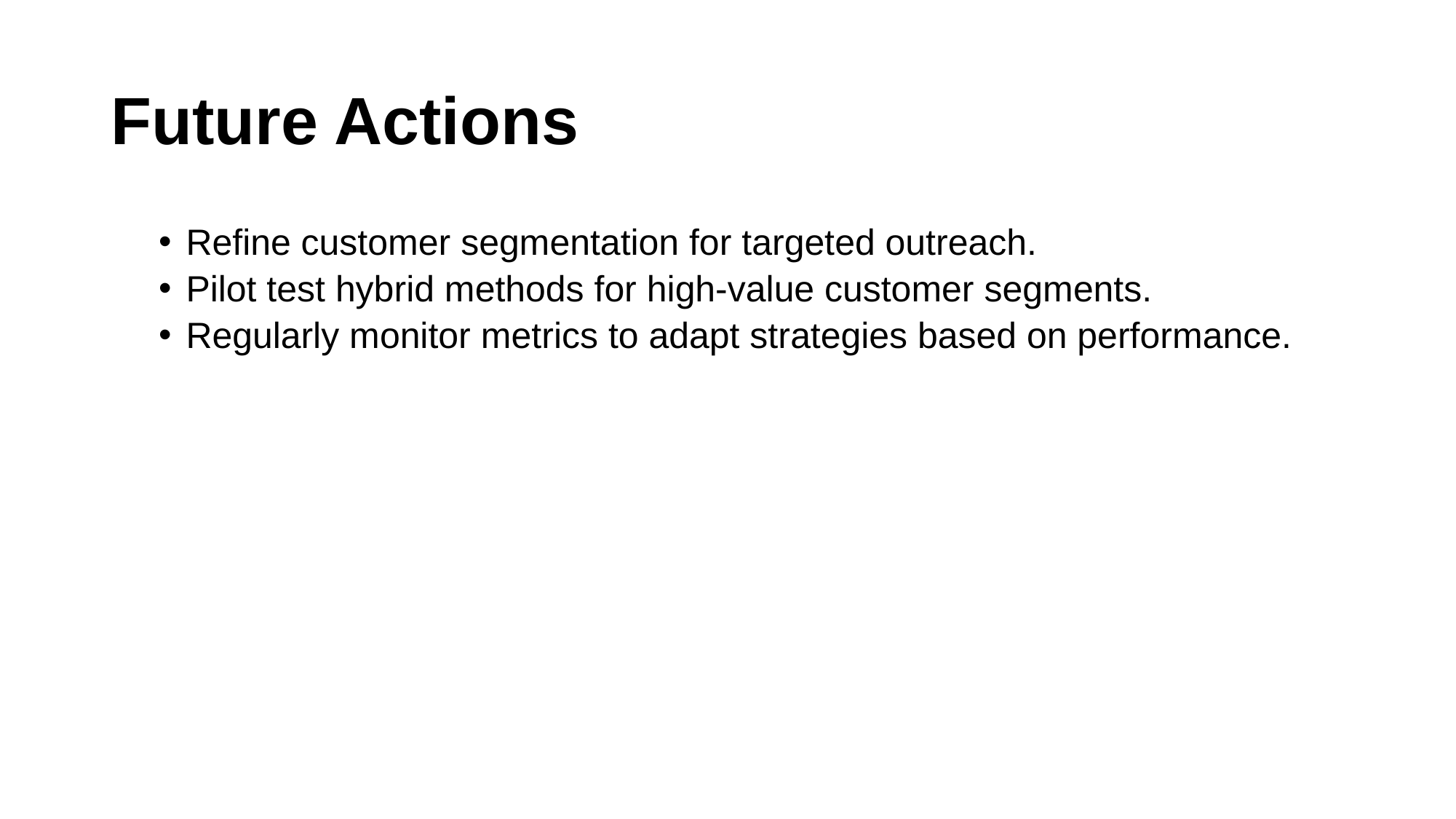

# Future Actions
Refine customer segmentation for targeted outreach.
Pilot test hybrid methods for high-value customer segments.
Regularly monitor metrics to adapt strategies based on performance.